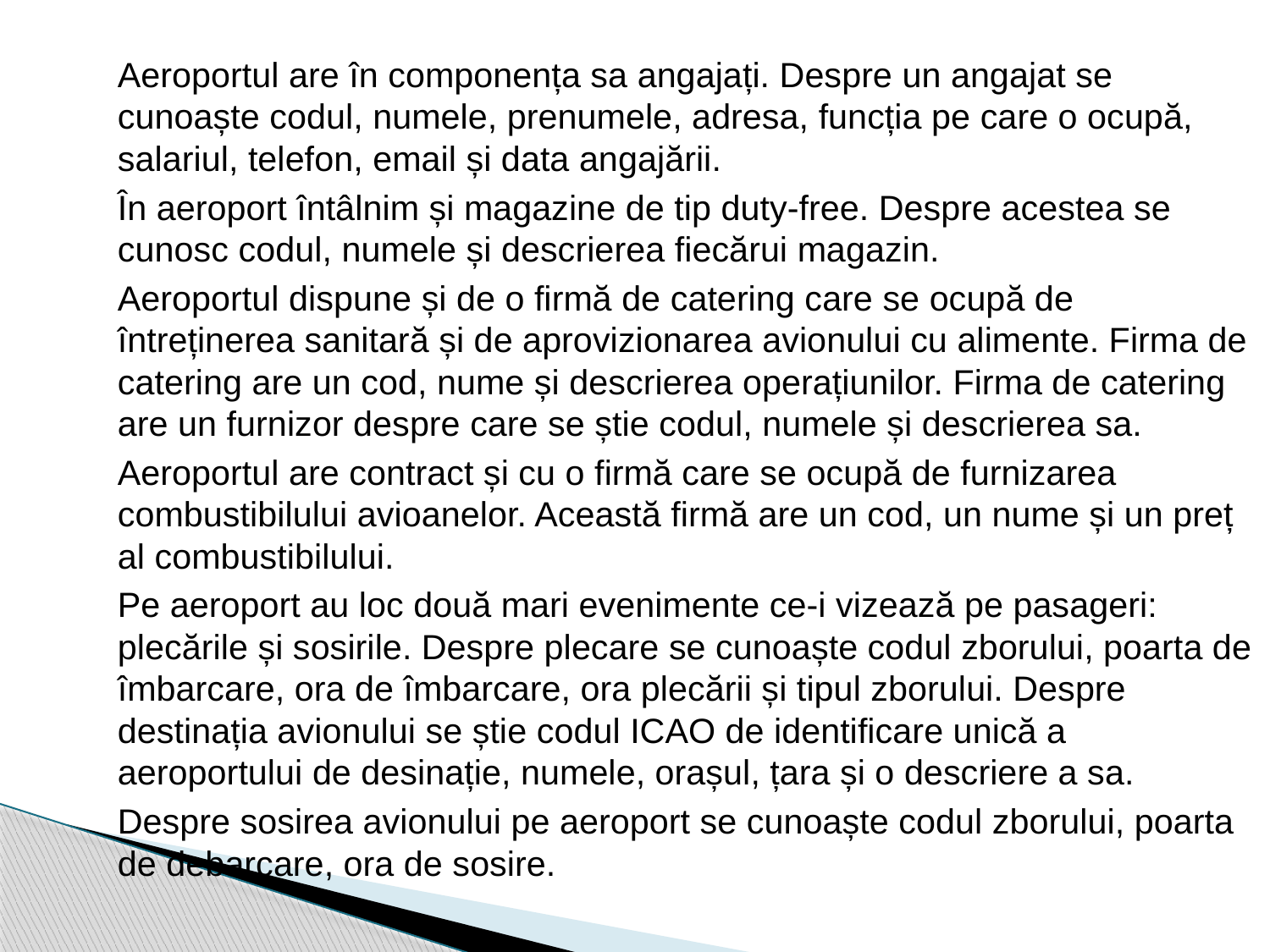

Aeroportul are în componența sa angajați. Despre un angajat se cunoaște codul, numele, prenumele, adresa, funcția pe care o ocupă, salariul, telefon, email și data angajării.
	În aeroport întâlnim și magazine de tip duty-free. Despre acestea se cunosc codul, numele și descrierea fiecărui magazin.
	Aeroportul dispune și de o firmă de catering care se ocupă de întreținerea sanitară și de aprovizionarea avionului cu alimente. Firma de catering are un cod, nume și descrierea operațiunilor. Firma de catering are un furnizor despre care se știe codul, numele și descrierea sa.
	Aeroportul are contract și cu o firmă care se ocupă de furnizarea combustibilului avioanelor. Această firmă are un cod, un nume și un preț al combustibilului.
	Pe aeroport au loc două mari evenimente ce-i vizează pe pasageri: plecările și sosirile. Despre plecare se cunoaște codul zborului, poarta de îmbarcare, ora de îmbarcare, ora plecării și tipul zborului. Despre destinația avionului se știe codul ICAO de identificare unică a aeroportului de desinație, numele, orașul, țara și o descriere a sa.
	Despre sosirea avionului pe aeroport se cunoaște codul zborului, poarta de debarcare, ora de sosire.